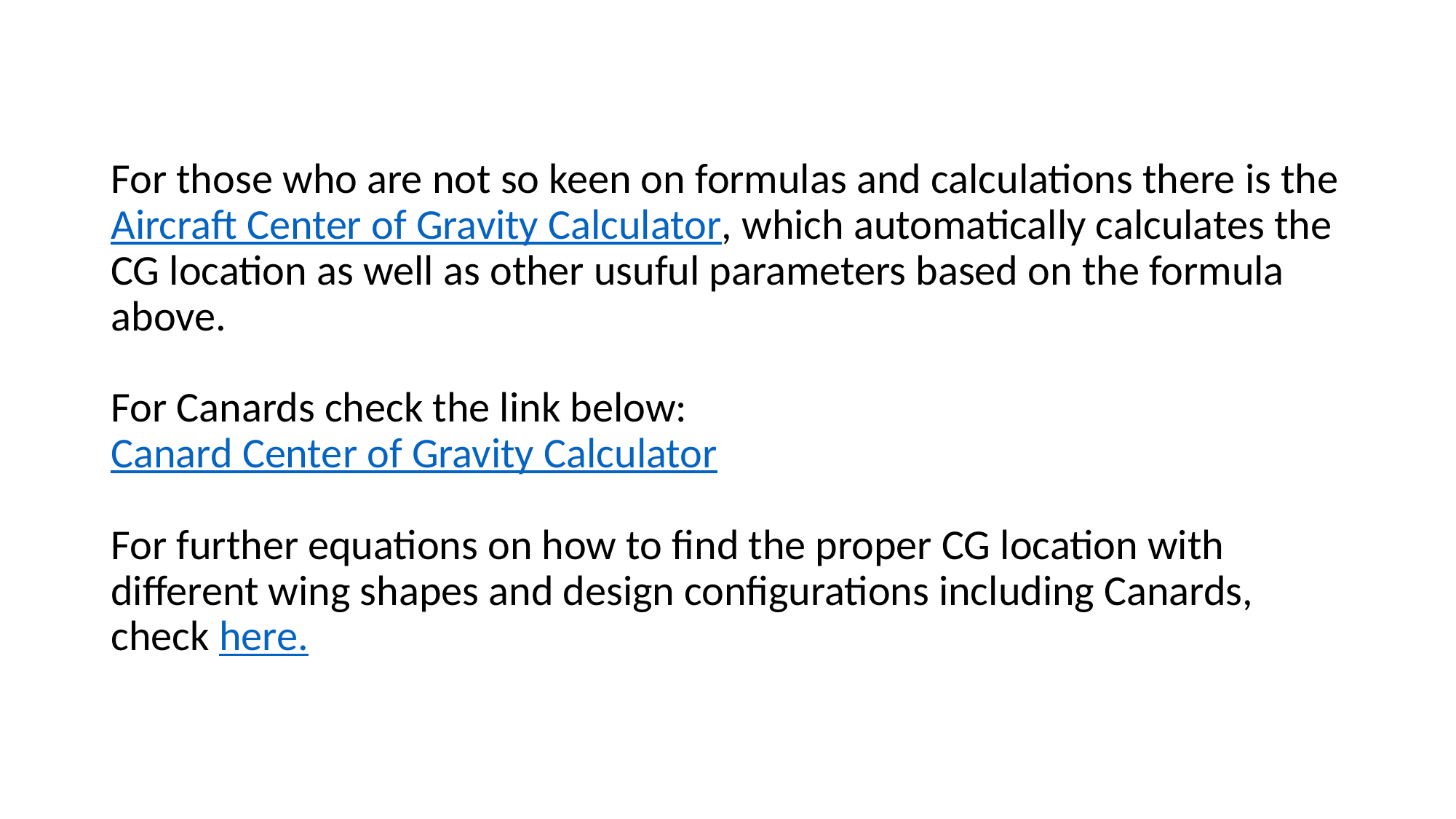

For those who are not so keen on formulas and calculations there is the Aircraft Center of Gravity Calculator, which automatically calculates the CG location as well as other usuful parameters based on the formula above.
For Canards check the link below:
Canard Center of Gravity Calculator
For further equations on how to find the proper CG location with different wing shapes and design configurations including Canards, check here.